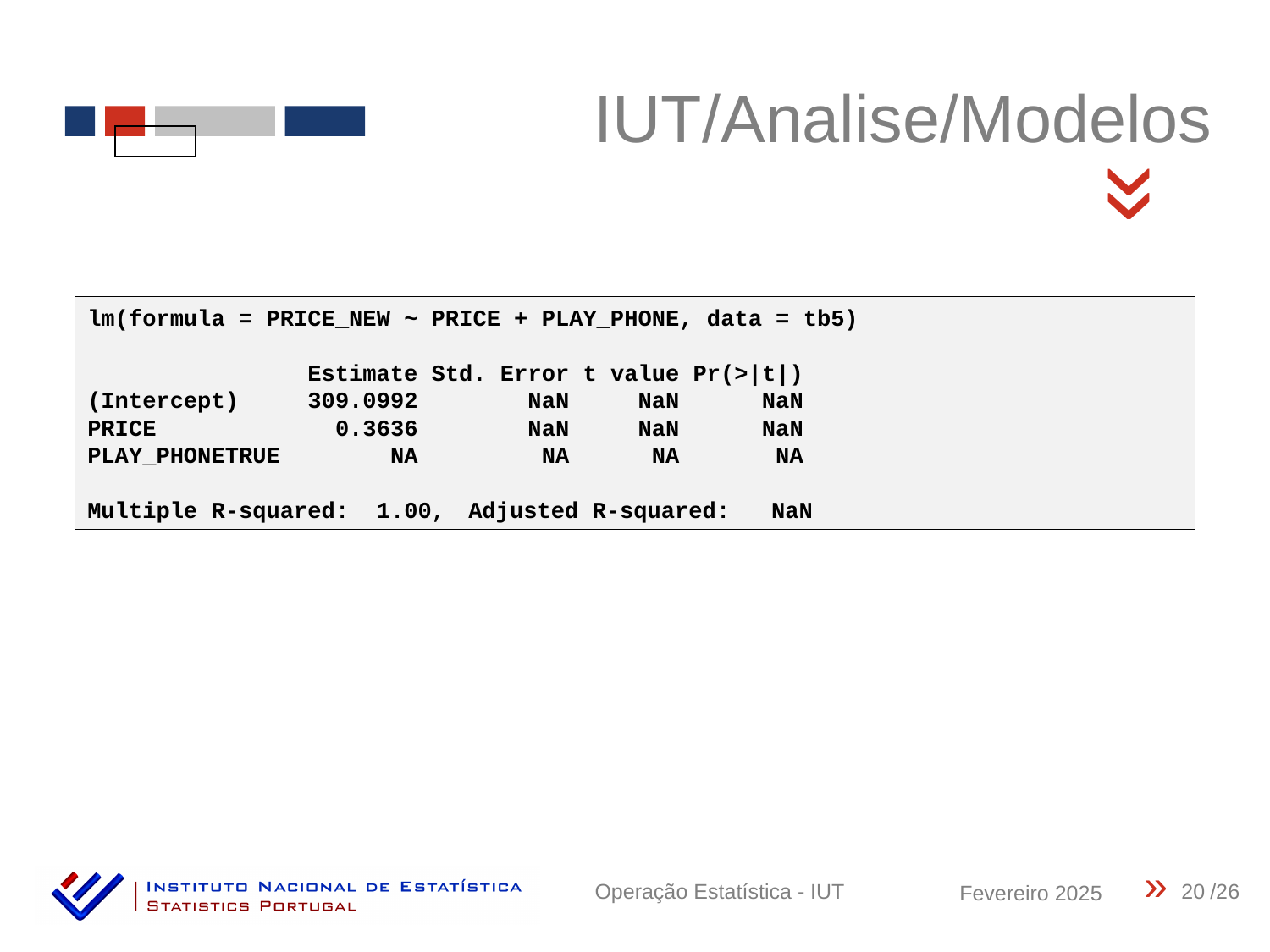

IUT/Analise/Modelos
«
lm(formula = PRICE_NEW ~ PRICE + PLAY_PHONE, data = tb5)

                Estimate Std. Error t value Pr(>|t|)
(Intercept)     309.0992        NaN     NaN      NaN
PRICE             0.3636        NaN     NaN      NaN
PLAY_PHONETRUE        NA         NA      NA       NA

Multiple R-squared:  1.00,	Adjusted R-squared:   NaN
20